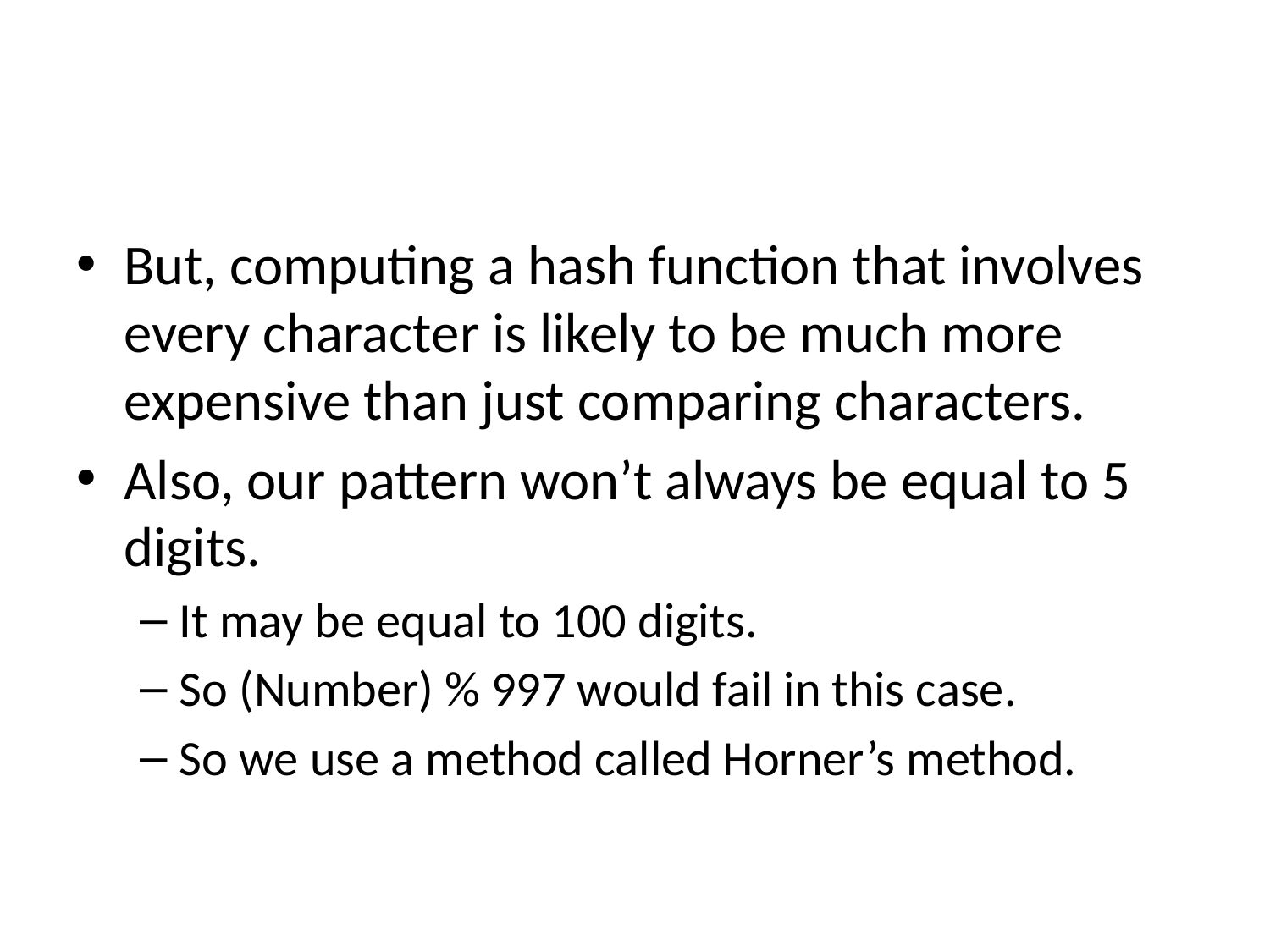

#
But, computing a hash function that involves every character is likely to be much more expensive than just comparing characters.
Also, our pattern won’t always be equal to 5 digits.
It may be equal to 100 digits.
So (Number) % 997 would fail in this case.
So we use a method called Horner’s method.